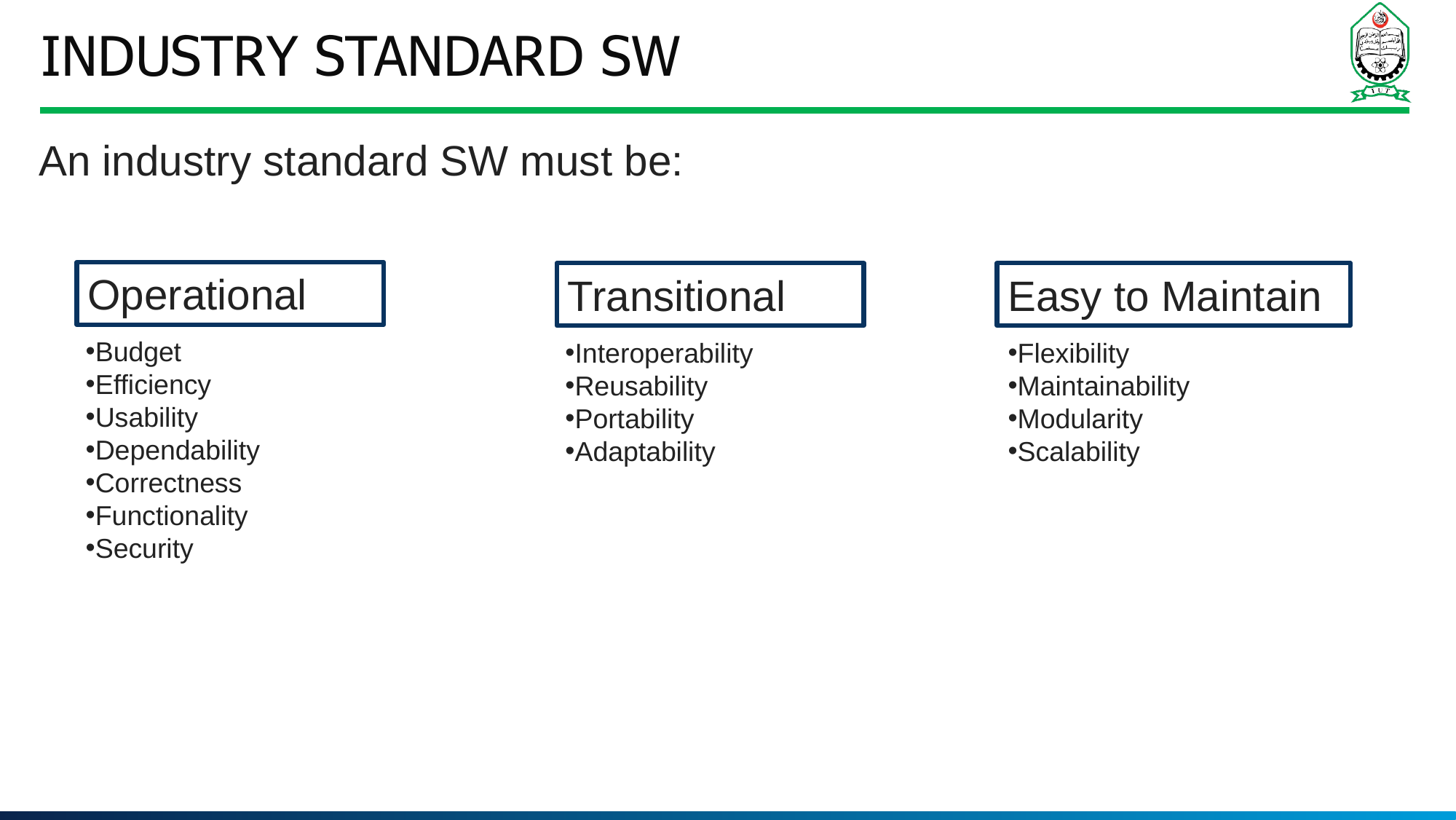

# Industry Standard SW
An industry standard SW must be:
Operational
Transitional
Easy to Maintain
Budget
Efficiency
Usability
Dependability
Correctness
Functionality
Security
Interoperability
Reusability
Portability
Adaptability
Flexibility
Maintainability
Modularity
Scalability